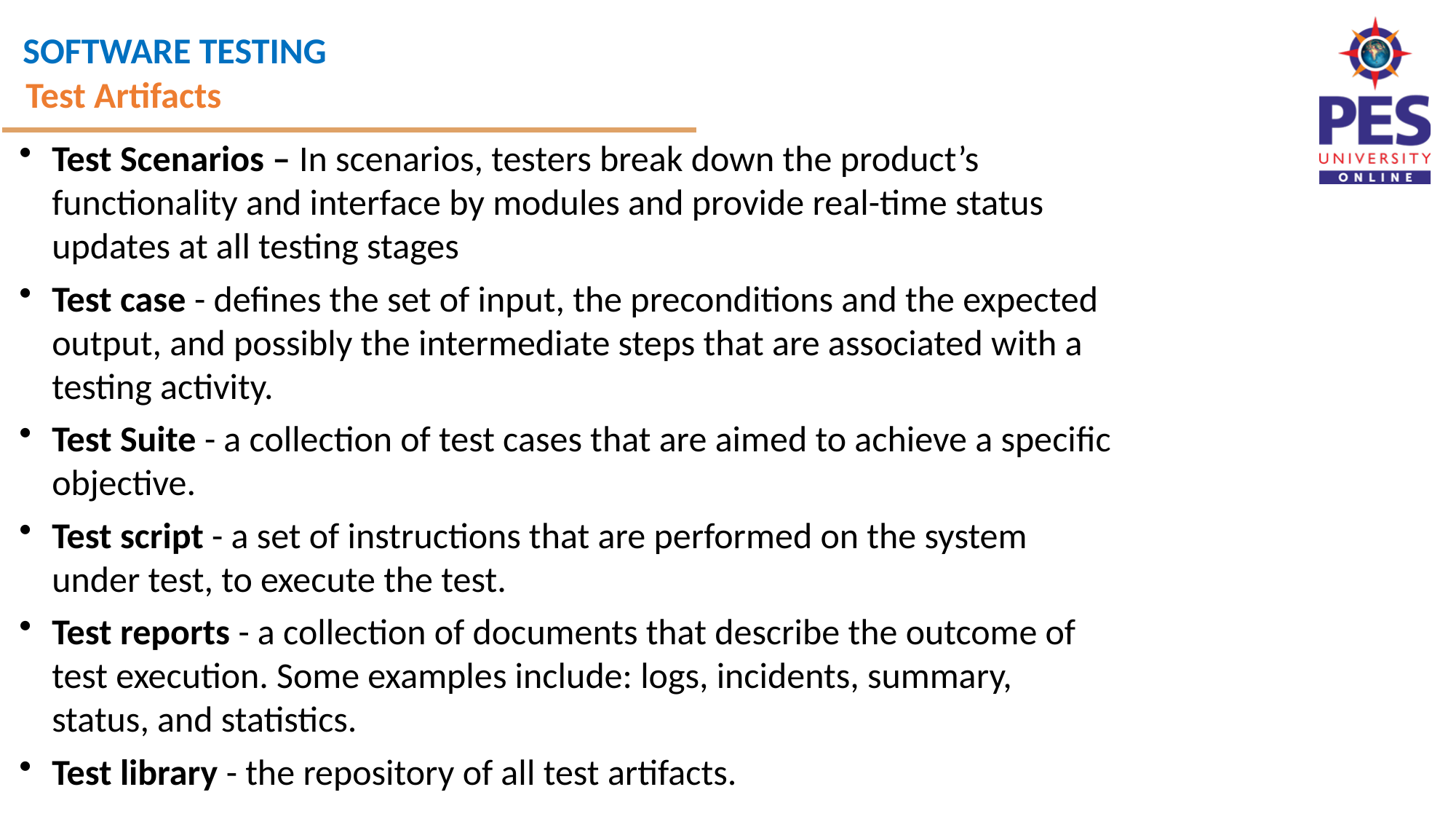

Test Artifacts
Test Scenarios – In scenarios, testers break down the product’s functionality and interface by modules and provide real-time status updates at all testing stages
Test case - defines the set of input, the preconditions and the expected output, and possibly the intermediate steps that are associated with a testing activity.
Test Suite - a collection of test cases that are aimed to achieve a specific objective.
Test script - a set of instructions that are performed on the system under test, to execute the test.
Test reports - a collection of documents that describe the outcome of test execution. Some examples include: logs, incidents, summary, status, and statistics.
Test library - the repository of all test artifacts.